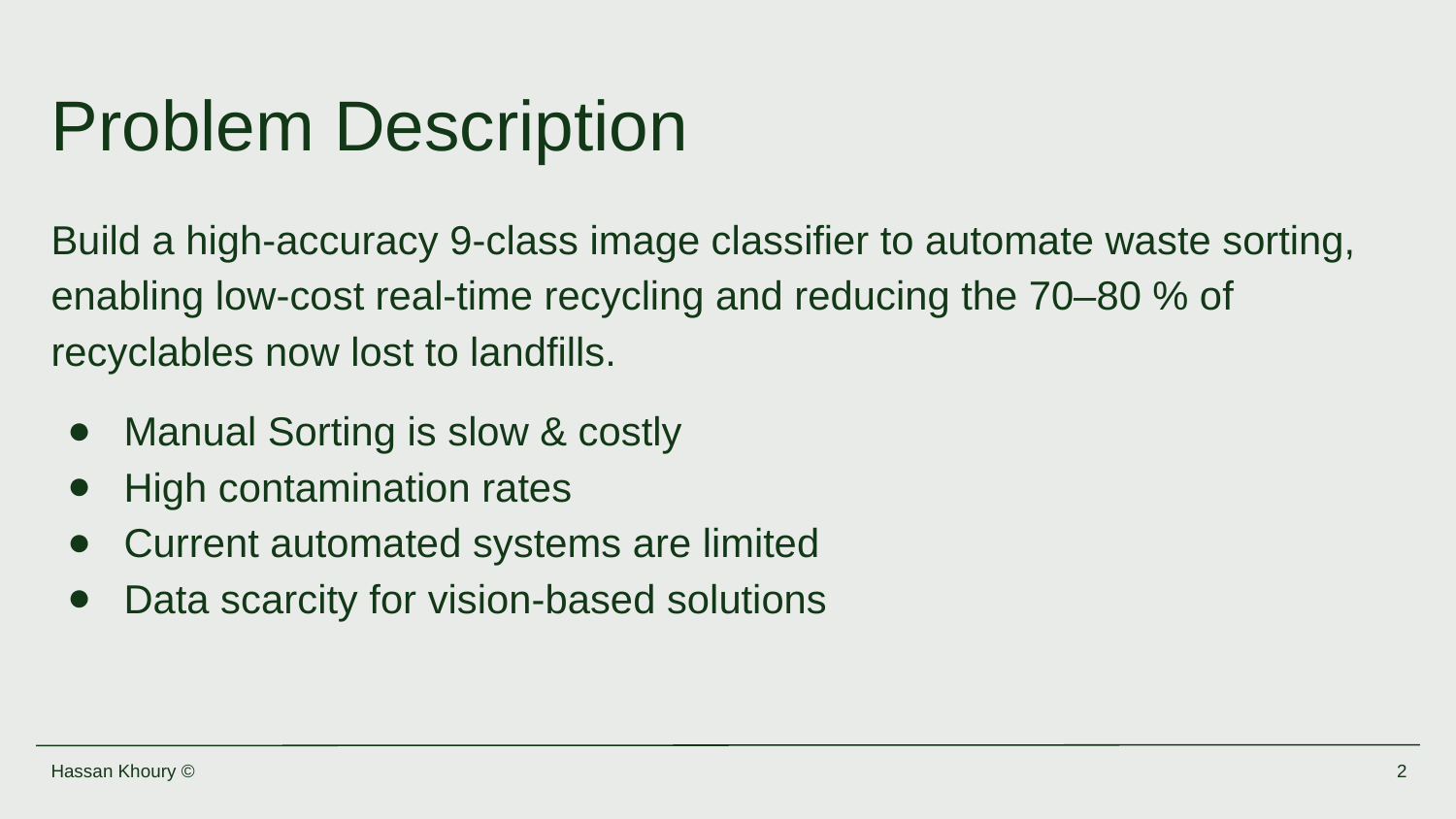

# Problem Description
Build a high‑accuracy 9‑class image classifier to automate waste sorting, enabling low‑cost real‑time recycling and reducing the 70–80 % of recyclables now lost to landfills.
Manual Sorting is slow & costly
High contamination rates
Current automated systems are limited
Data scarcity for vision-based solutions
Hassan Khoury ©
2